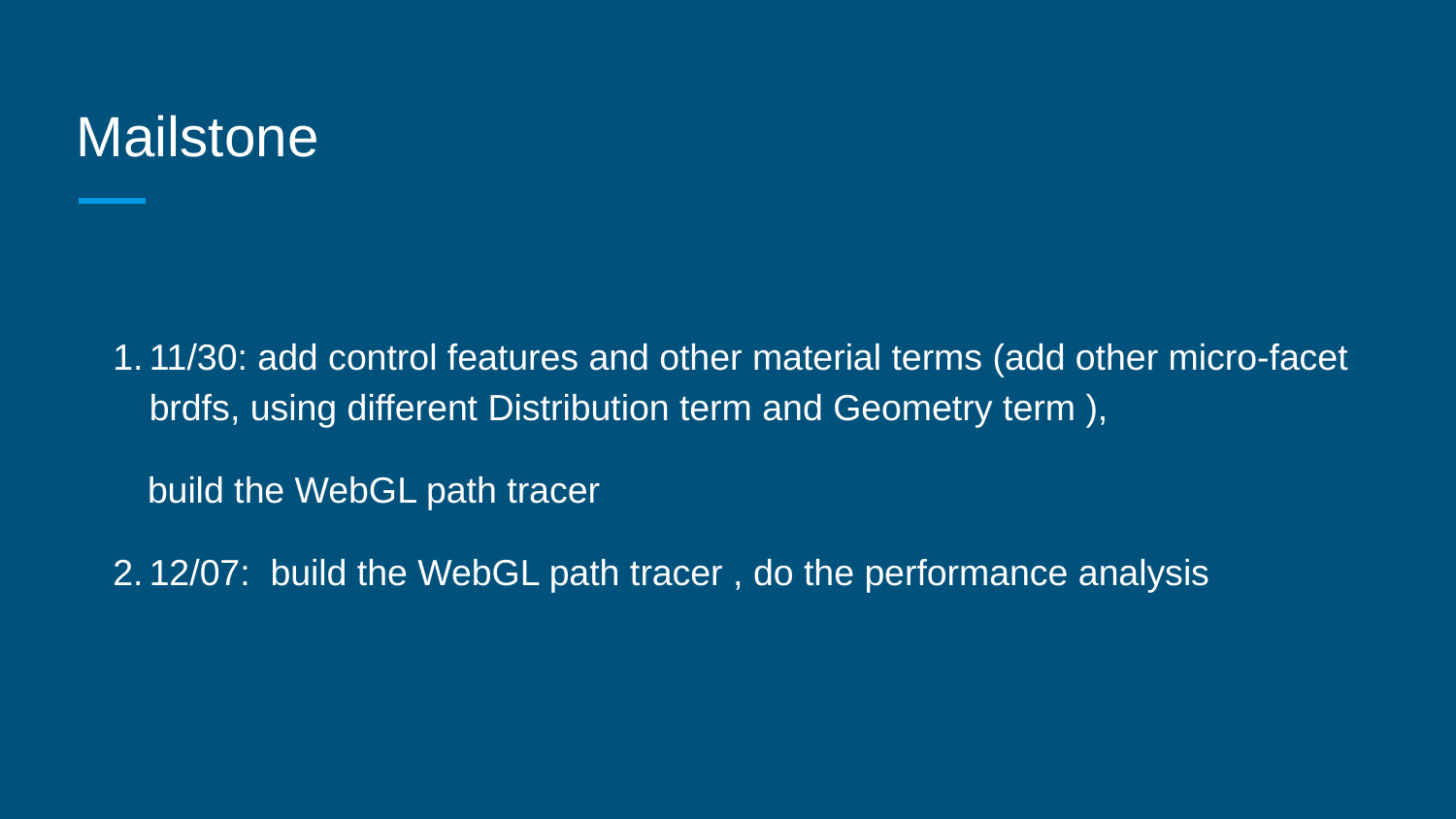

# Mailstone

11/30: add control features and other material terms (add other micro-facet brdfs, using different Distribution term and Geometry term ),
       build the WebGL path tracer
12/07:  build the WebGL path tracer , do the performance analysis